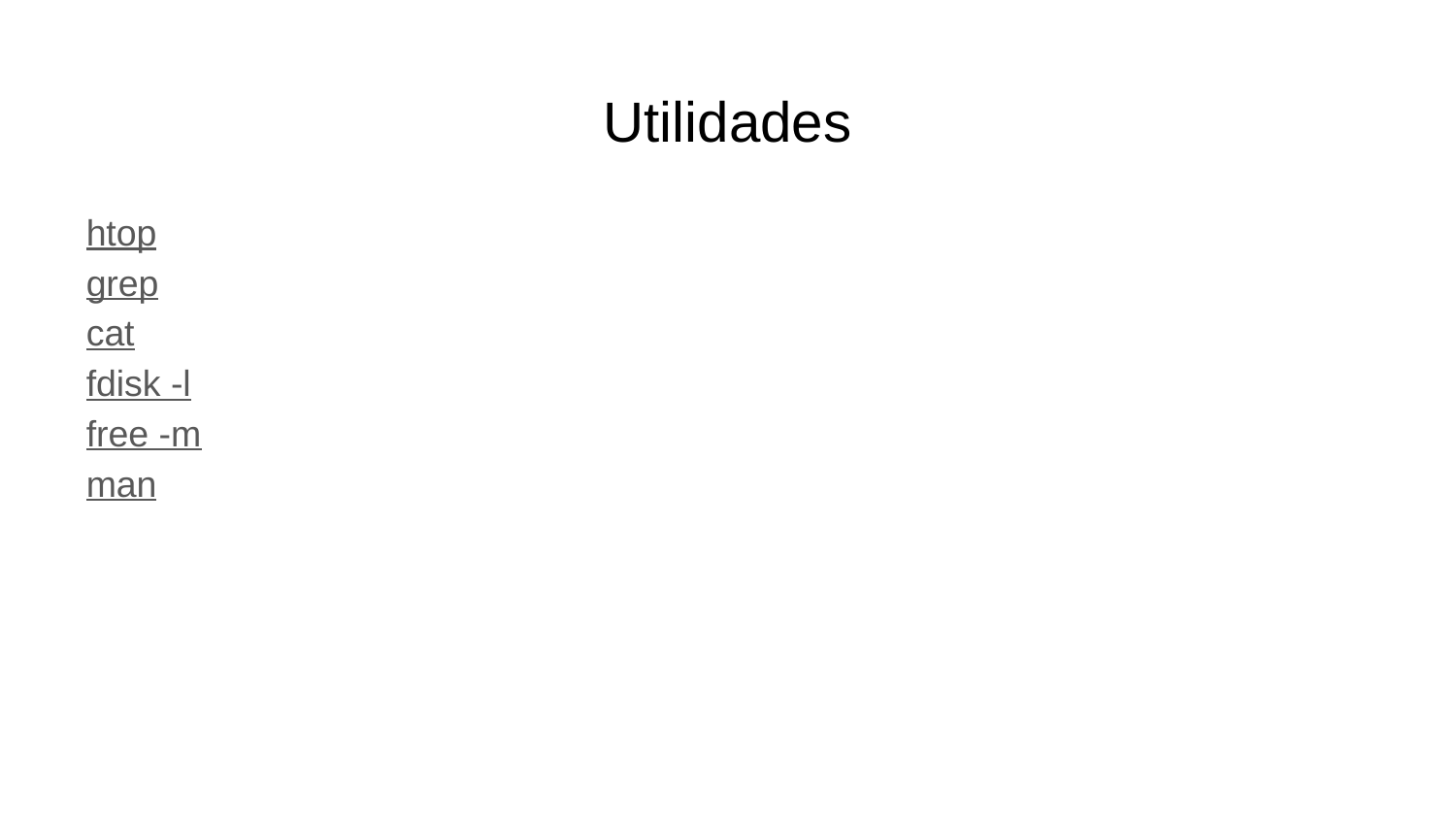

# Utilidades
htop
grep
cat
fdisk -l
free -m
man